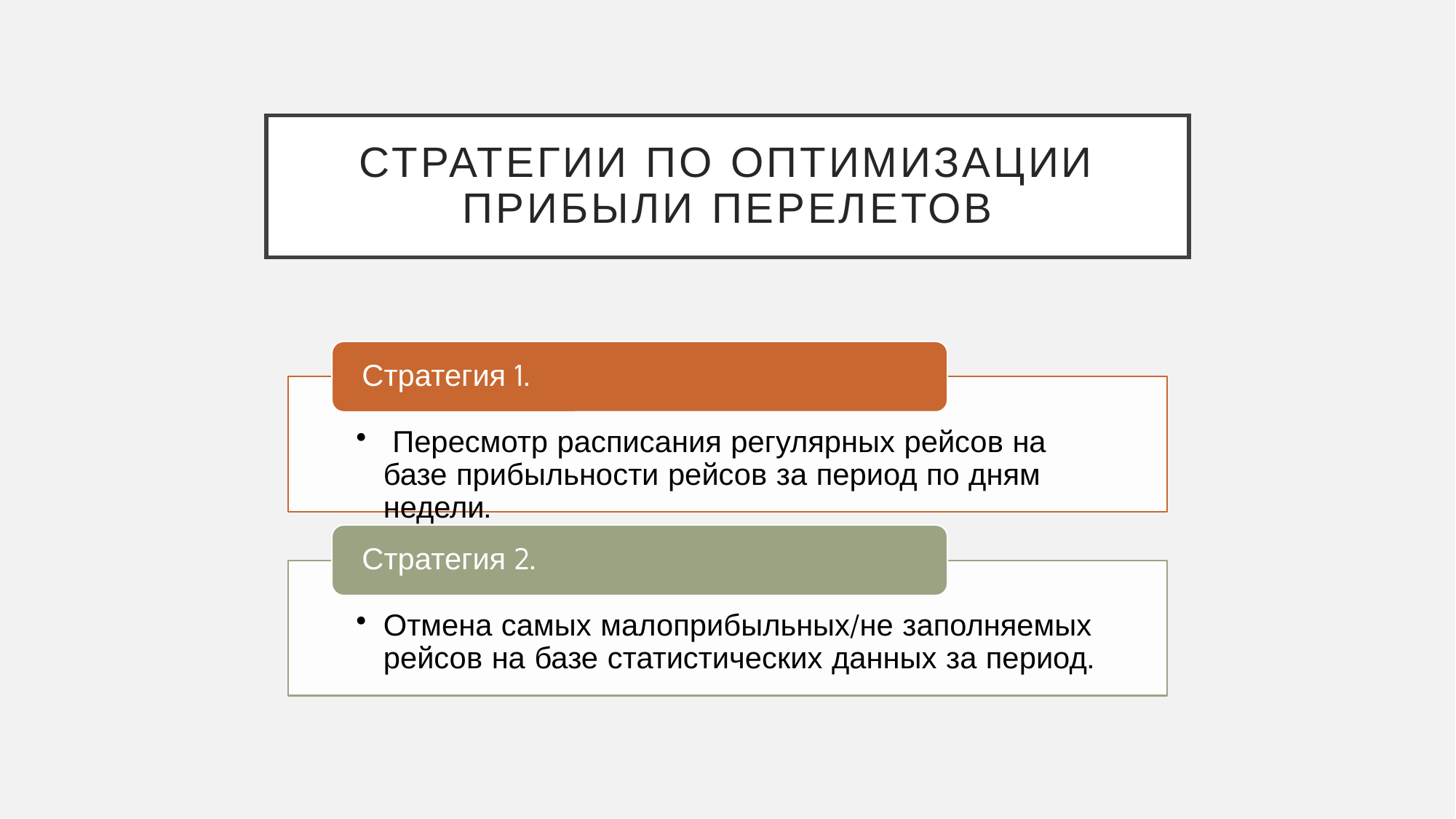

# Стратегии по оптимизации прибыли перелетов
 Пересмотр расписания регулярных рейсов на базе прибыльности рейсов за период по дням недели.
Стратегия 1.
Отмена самых малоприбыльных/не заполняемых рейсов на базе статистических данных за период.
Стратегия 2.